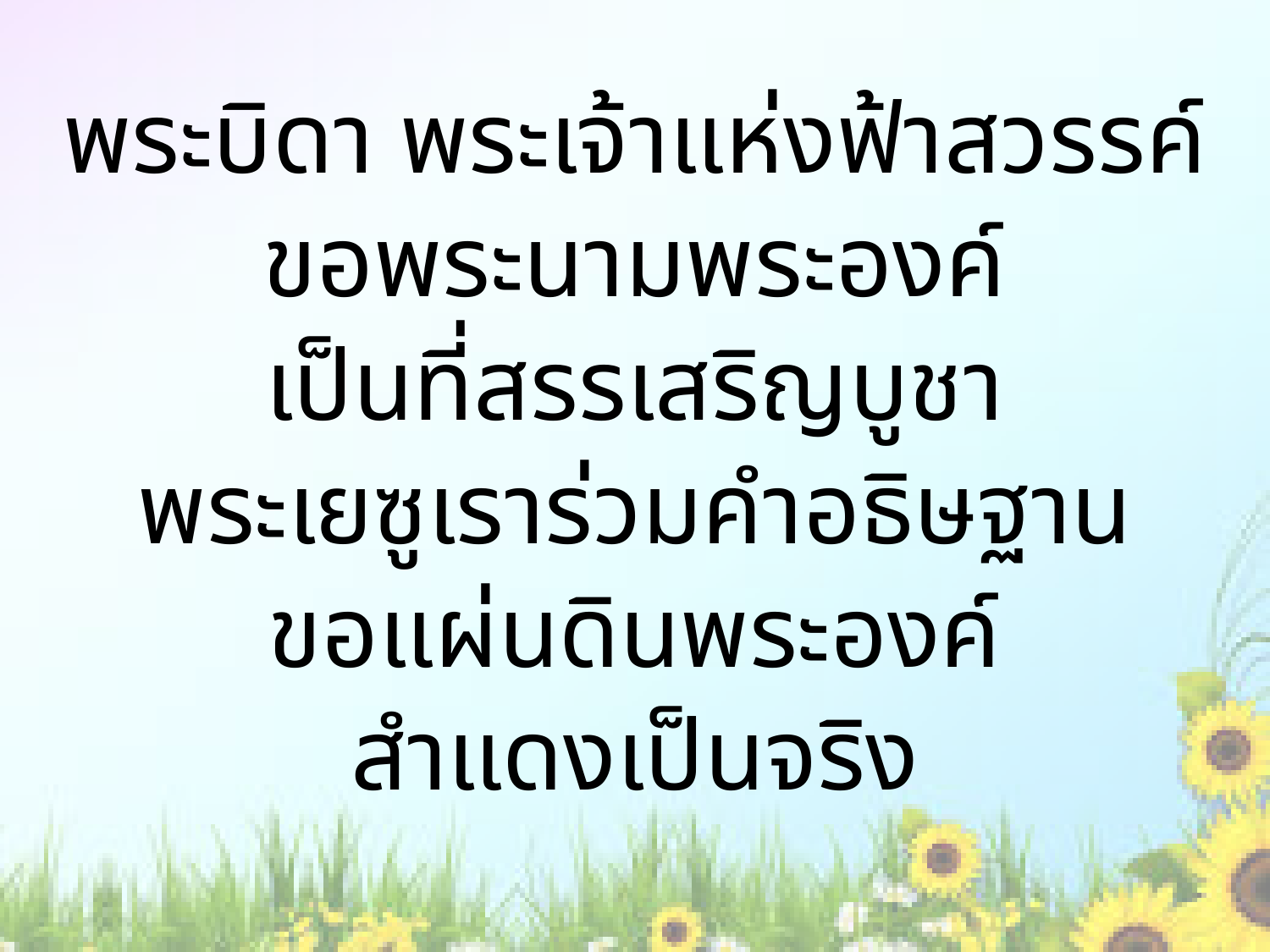

พระบิดา พระเจ้าแห่งฟ้าสวรรค์
ขอพระนามพระองค์
เป็นที่สรรเสริญบูชา
พระเยซูเราร่วมคำอธิษฐาน
ขอแผ่นดินพระองค์
สำแดงเป็นจริง